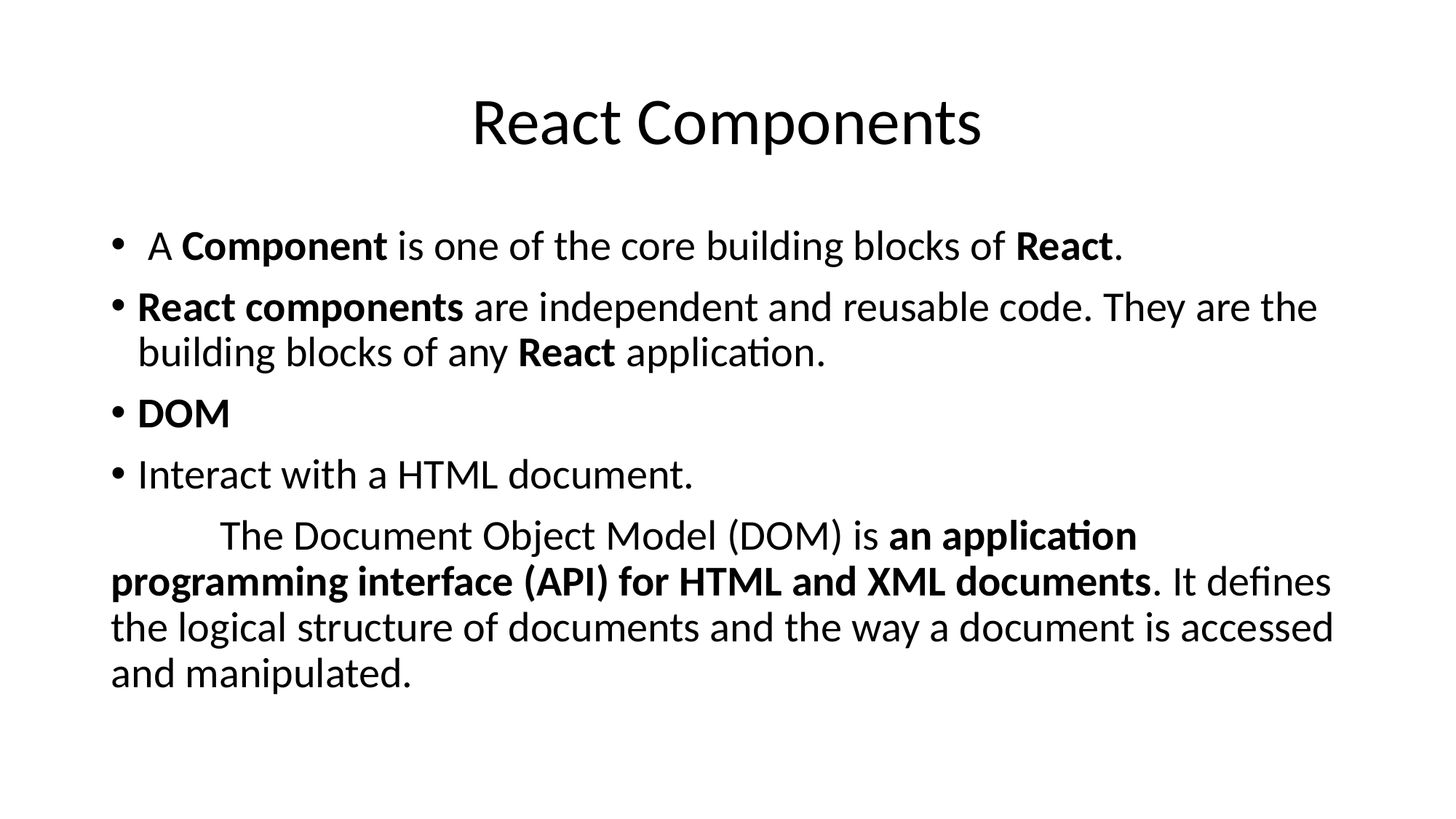

# React Components
 A Component is one of the core building blocks of React.
React components are independent and reusable code. They are the building blocks of any React application.
DOM
Interact with a HTML document.
	The Document Object Model (DOM) is an application programming interface (API) for HTML and XML documents. It defines the logical structure of documents and the way a document is accessed and manipulated.